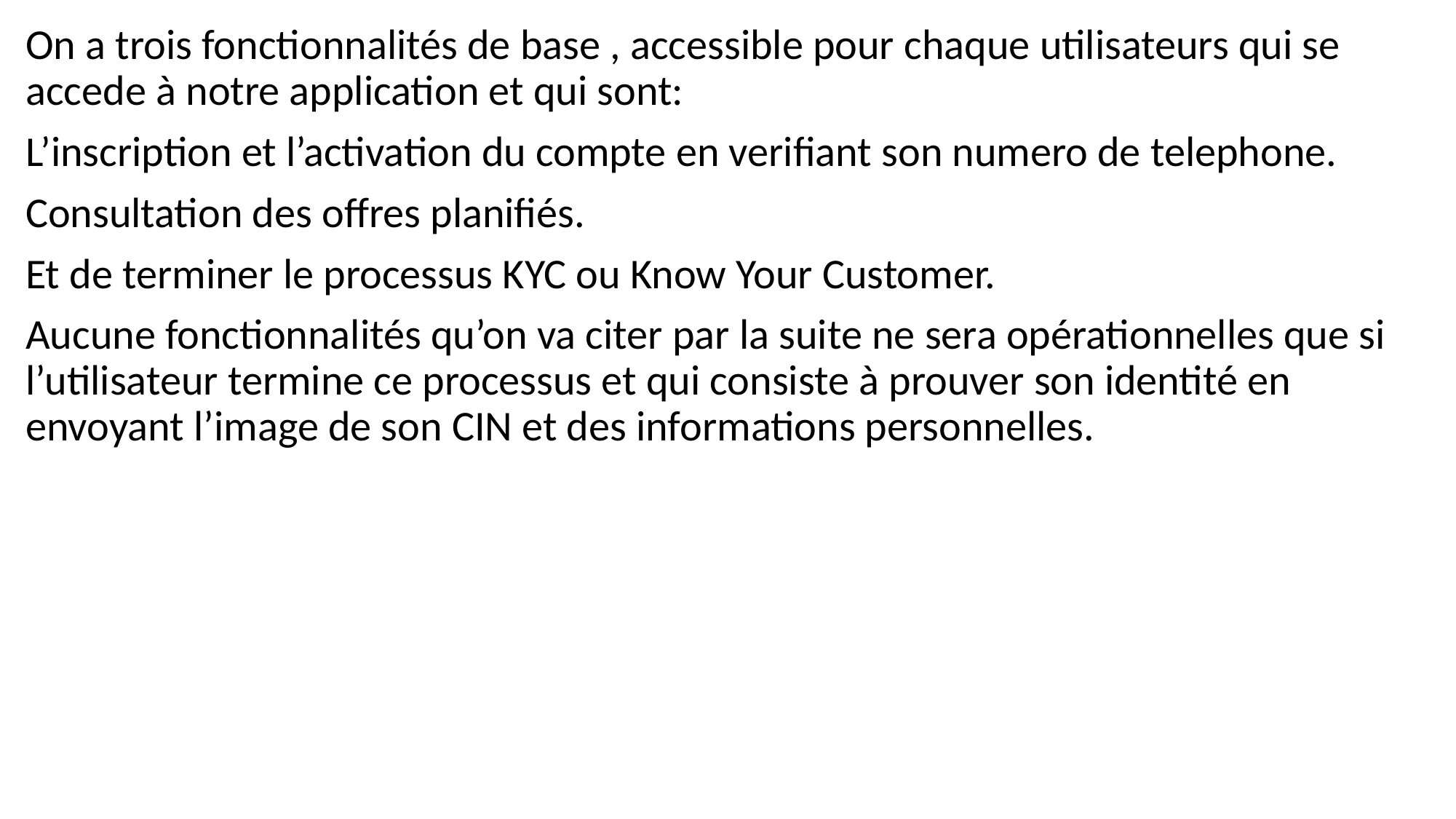

On a trois fonctionnalités de base , accessible pour chaque utilisateurs qui se accede à notre application et qui sont:
L’inscription et l’activation du compte en verifiant son numero de telephone.
Consultation des offres planifiés.
Et de terminer le processus KYC ou Know Your Customer.
Aucune fonctionnalités qu’on va citer par la suite ne sera opérationnelles que si l’utilisateur termine ce processus et qui consiste à prouver son identité en envoyant l’image de son CIN et des informations personnelles.